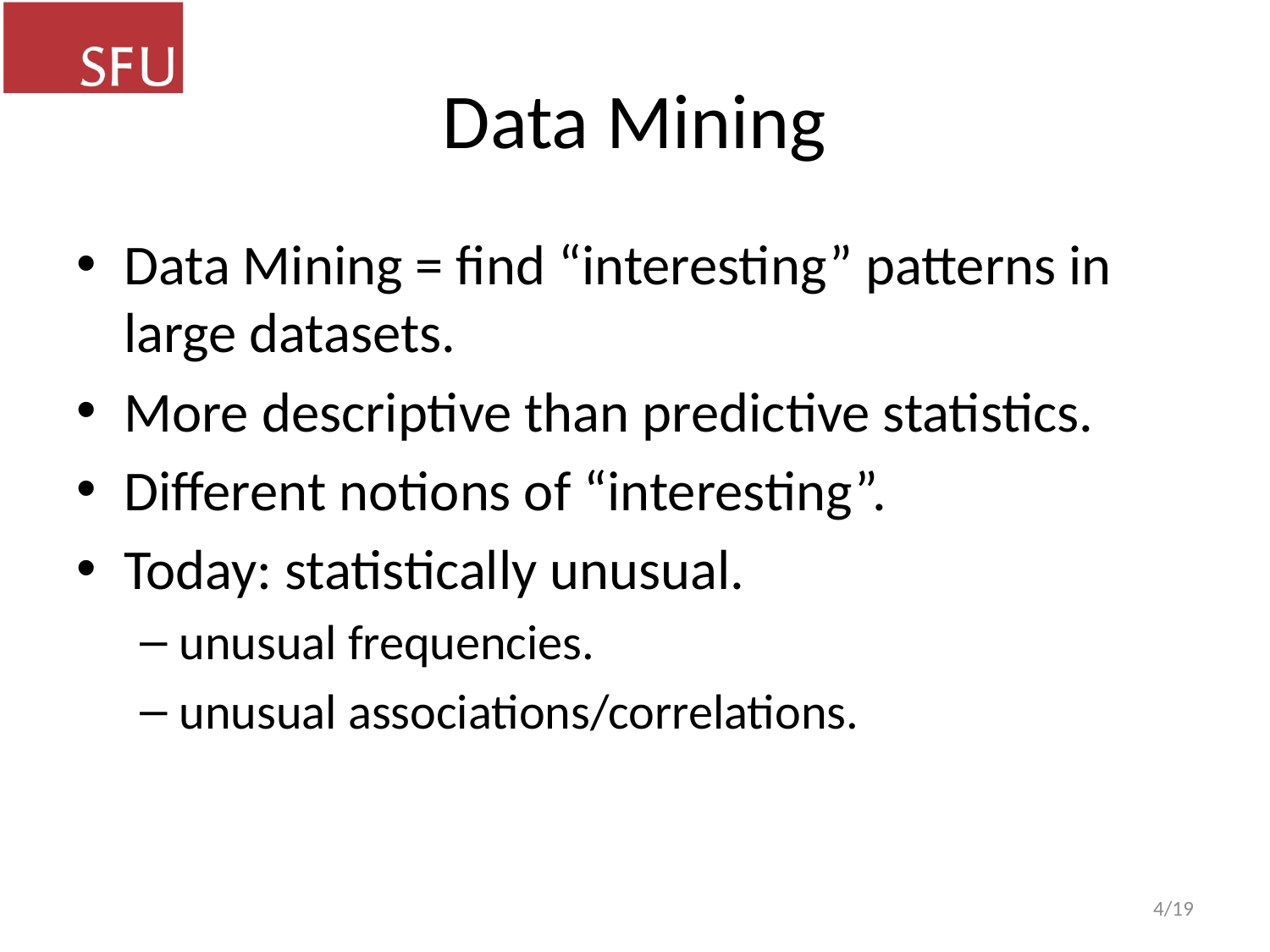

# Data Mining
Data Mining = find “interesting” patterns in large datasets.
More descriptive than predictive statistics.
Different notions of “interesting”.
Today: statistically unusual.
unusual frequencies.
unusual associations/correlations.

4